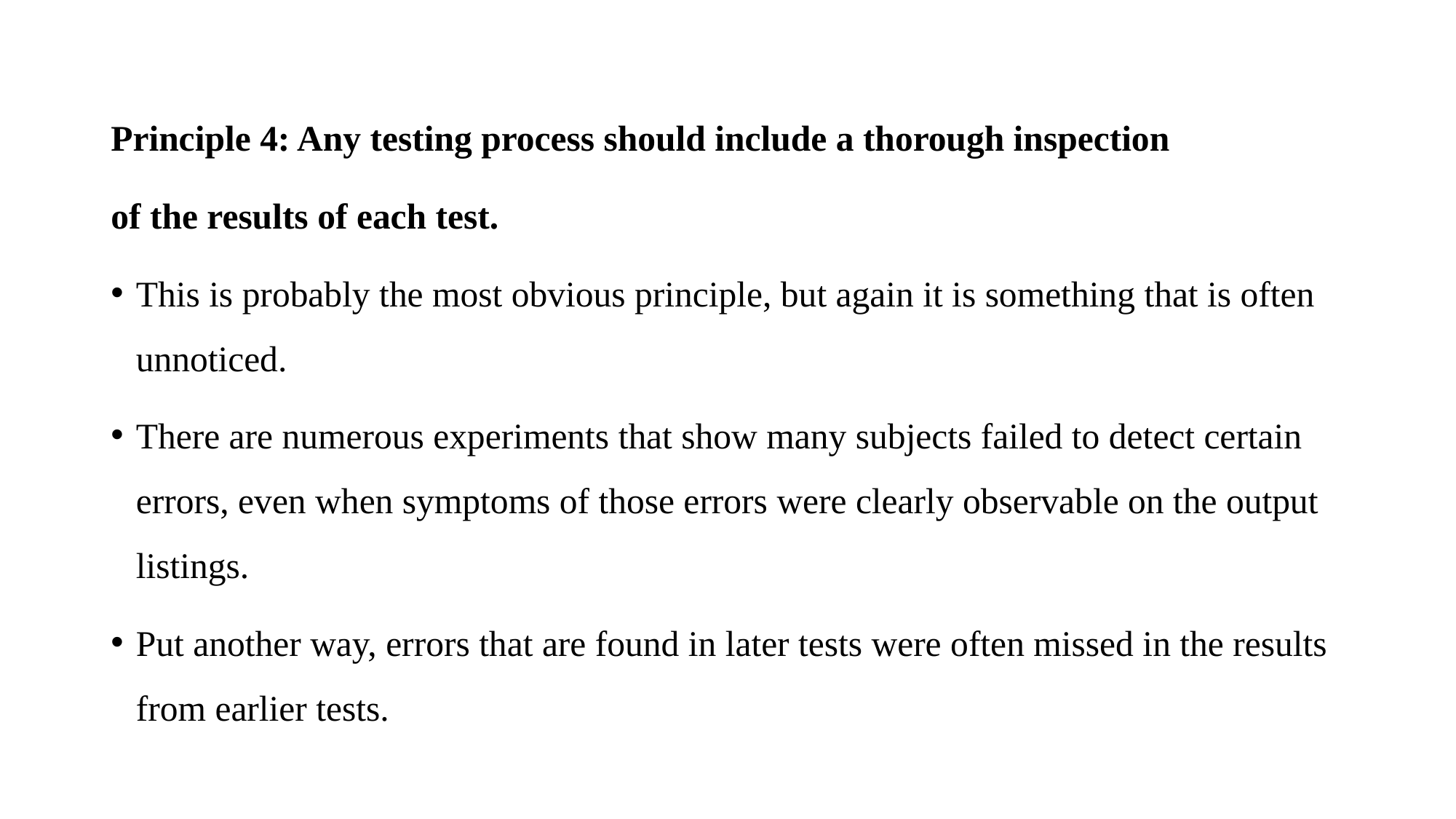

Principle 4: Any testing process should include a thorough inspection
of the results of each test.
This is probably the most obvious principle, but again it is something that is often unnoticed.
There are numerous experiments that show many subjects failed to detect certain errors, even when symptoms of those errors were clearly observable on the output listings.
Put another way, errors that are found in later tests were often missed in the results from earlier tests.